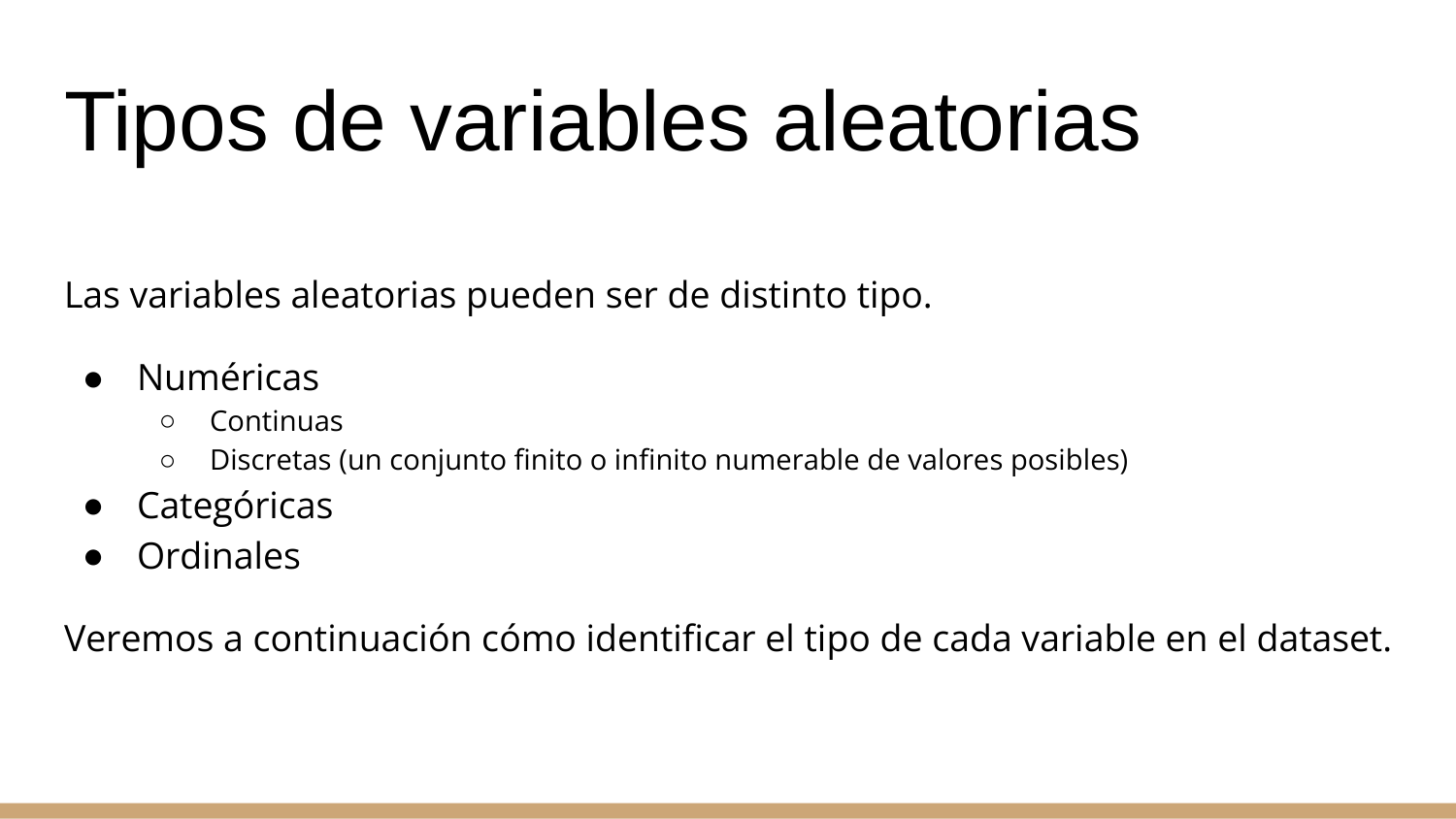

# Tipos de variables aleatorias
Las variables aleatorias pueden ser de distinto tipo.
Numéricas
Continuas
Discretas (un conjunto finito o infinito numerable de valores posibles)
Categóricas
Ordinales
Veremos a continuación cómo identificar el tipo de cada variable en el dataset.